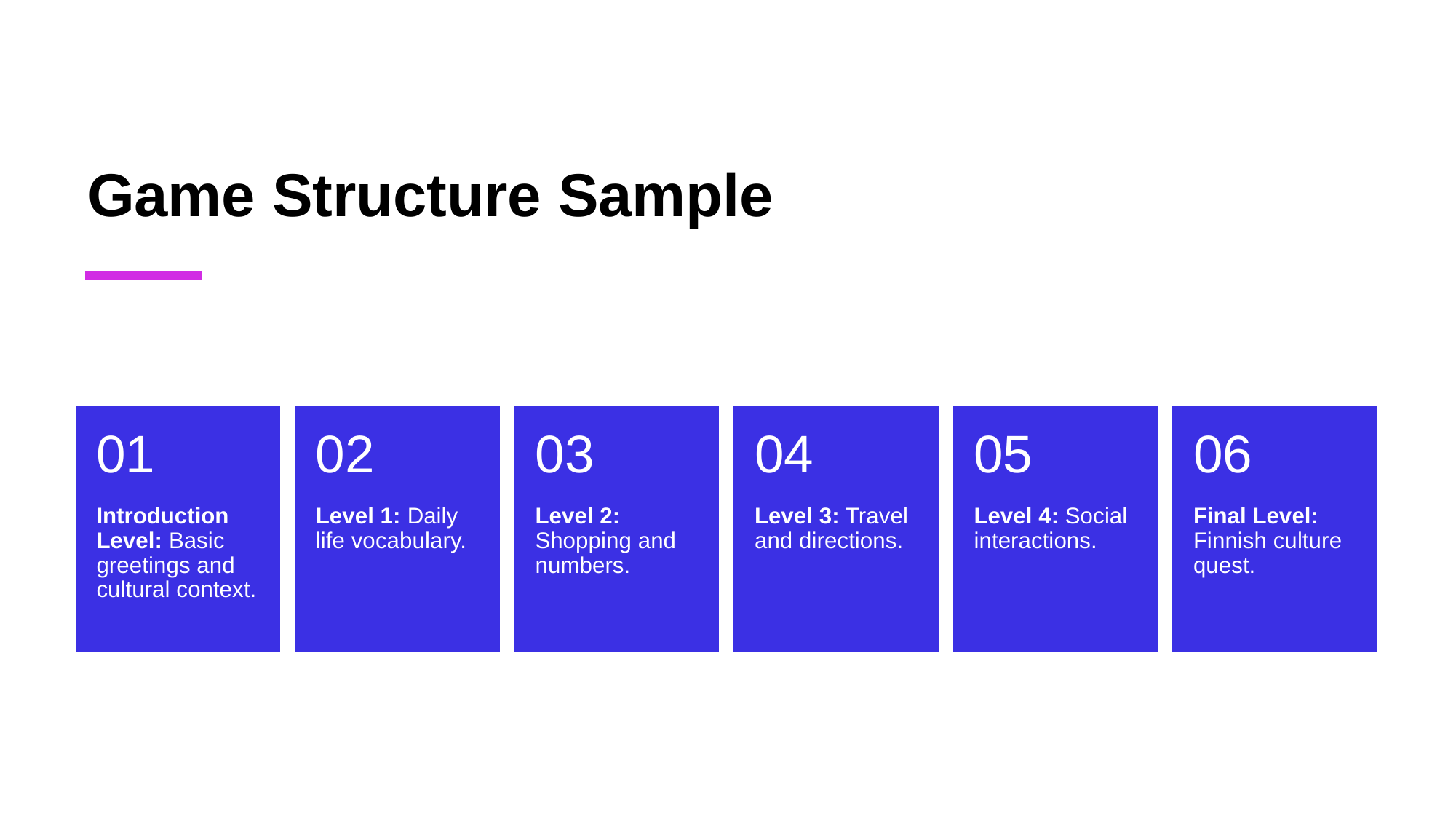

# Game Structure Sample
Introduction Level: Basic greetings and cultural context.
01
Level 1: Daily life vocabulary.
02
Level 2: Shopping and numbers.
03
Level 3: Travel and directions.
04
Level 4: Social interactions.
05
Final Level: Finnish culture quest.
06